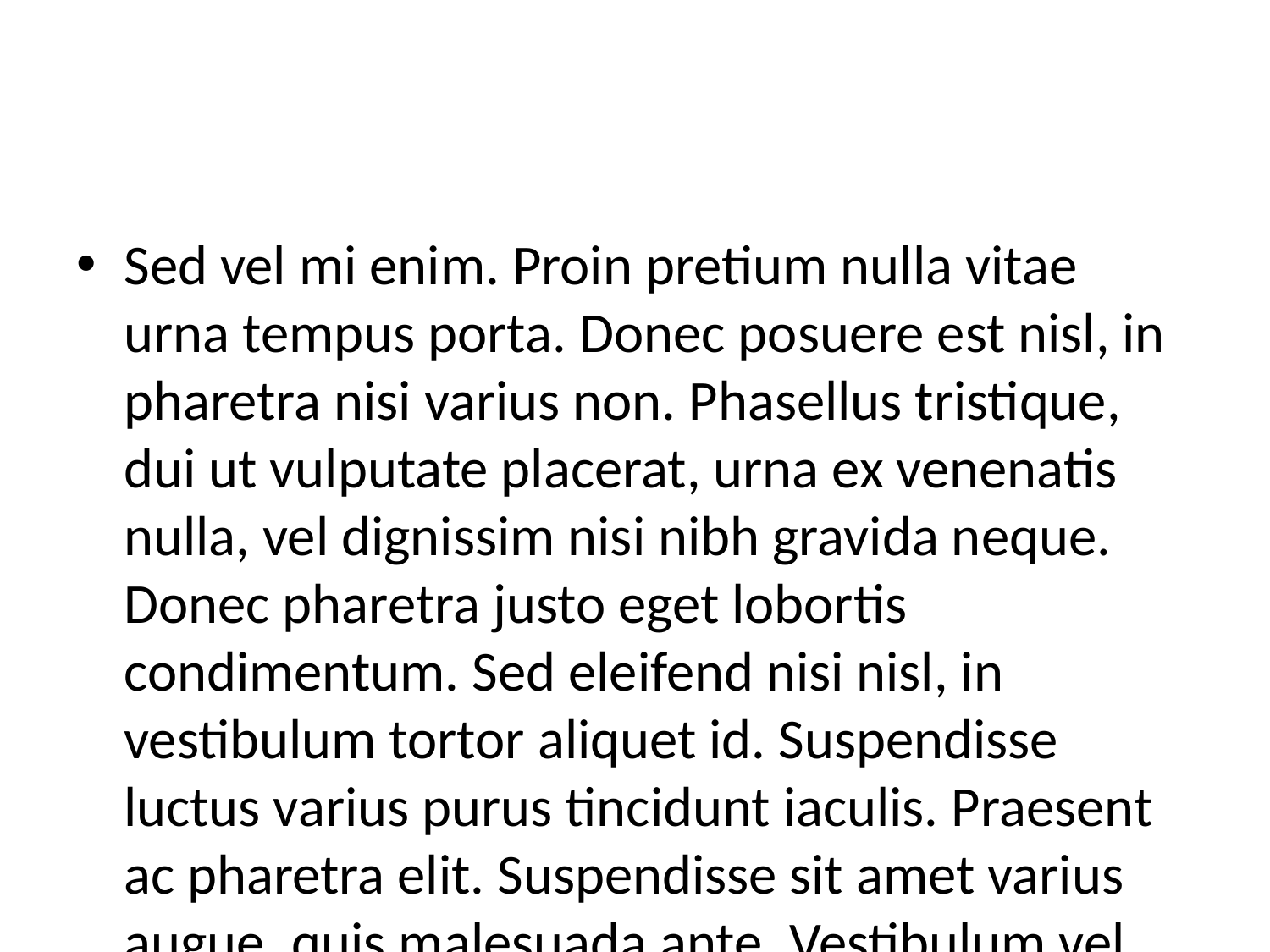

#
Sed vel mi enim. Proin pretium nulla vitae urna tempus porta. Donec posuere est nisl, in pharetra nisi varius non. Phasellus tristique, dui ut vulputate placerat, urna ex venenatis nulla, vel dignissim nisi nibh gravida neque. Donec pharetra justo eget lobortis condimentum. Sed eleifend nisi nisl, in vestibulum tortor aliquet id. Suspendisse luctus varius purus tincidunt iaculis. Praesent ac pharetra elit. Suspendisse sit amet varius augue, quis malesuada ante. Vestibulum vel erat luctus, pellentesque mi posuere, maximus sapien. Suspendisse auctor sed felis ac vehicula. Nam placerat purus at tincidunt iaculis. Morbi quis facilisis dui, nec aliquet nulla. Suspendisse in nulla eget tortor tempus congue. Phasellus sed justo justo. Nulla dapibus fermentum arcu.